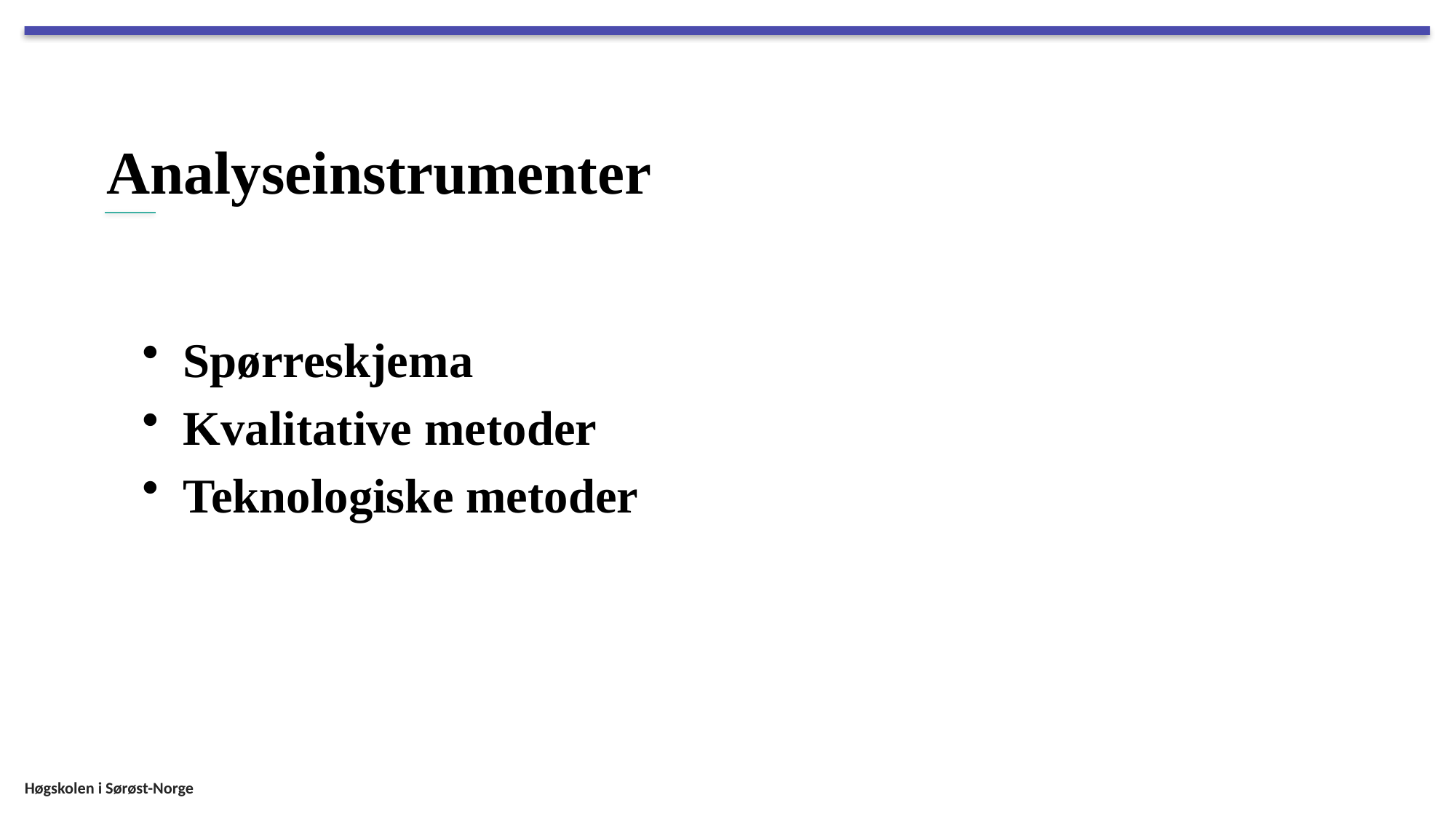

# Analyseinstrumenter
Spørreskjema
Kvalitative metoder
Teknologiske metoder